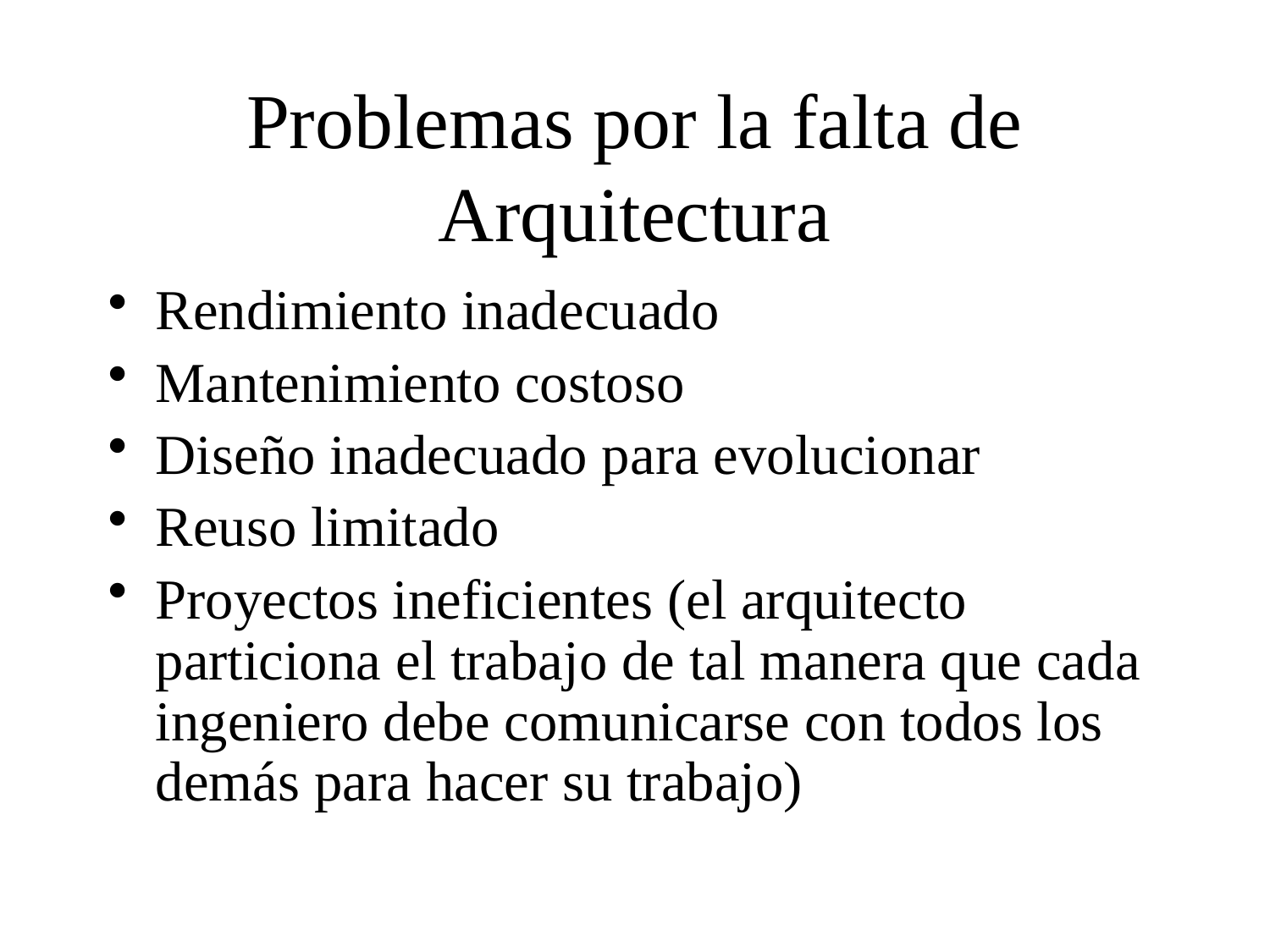

# Problemas por la falta de Arquitectura
Rendimiento inadecuado
Mantenimiento costoso
Diseño inadecuado para evolucionar
Reuso limitado
Proyectos ineficientes (el arquitecto particiona el trabajo de tal manera que cada ingeniero debe comunicarse con todos los demás para hacer su trabajo)